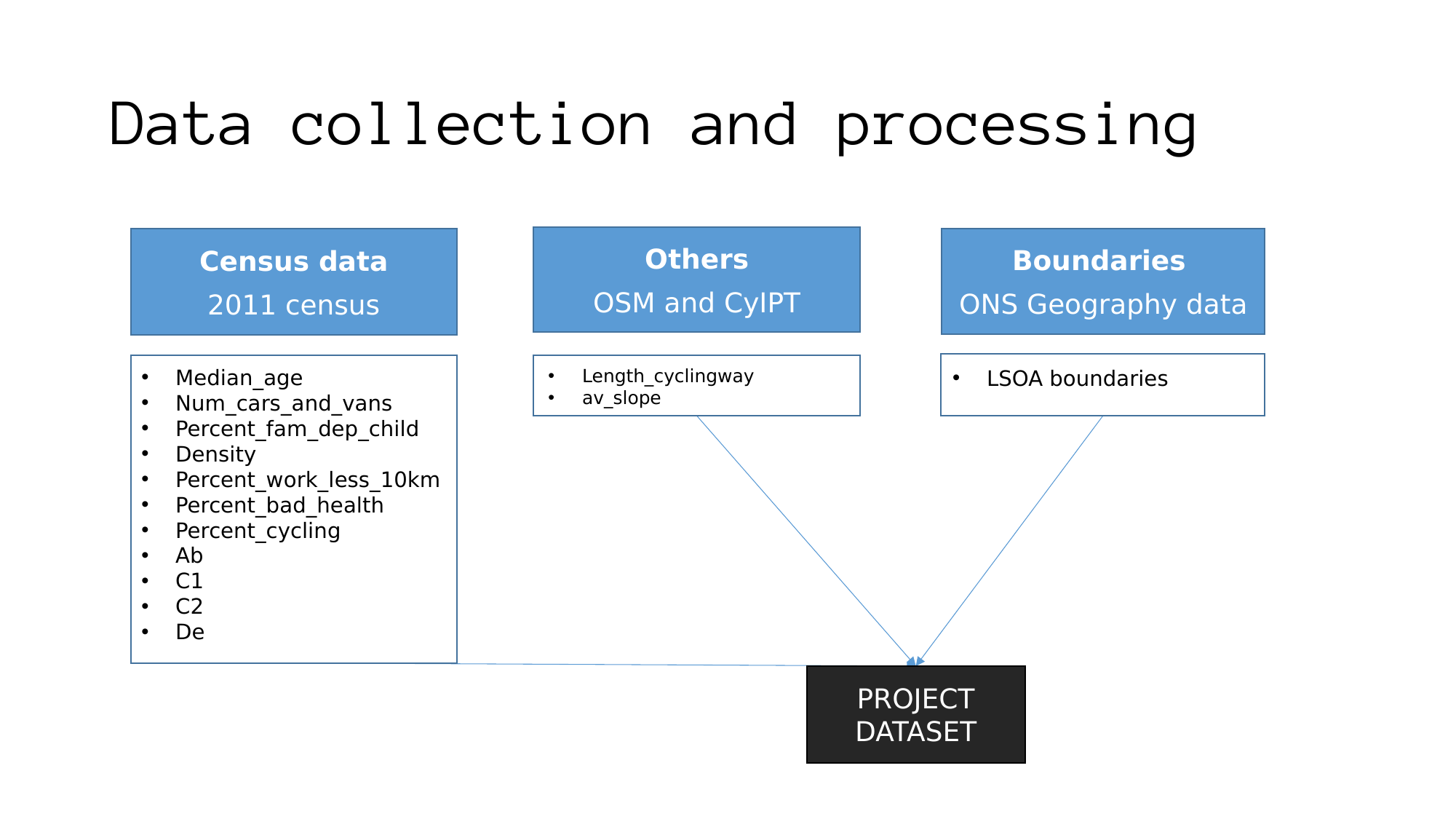

# Data collection and processing

Others

OSM and CyIPT

Census data

2011 census
Boundaries

ONS Geography data

Median_age
Num_cars_and_vans
Percent_fam_dep_child
Density
Percent_work_less_10km
Percent_bad_health
Percent_cycling
Ab
C1
C2
De

Length_cyclingway
av_slope
LSOA boundaries

PROJECT DATASET